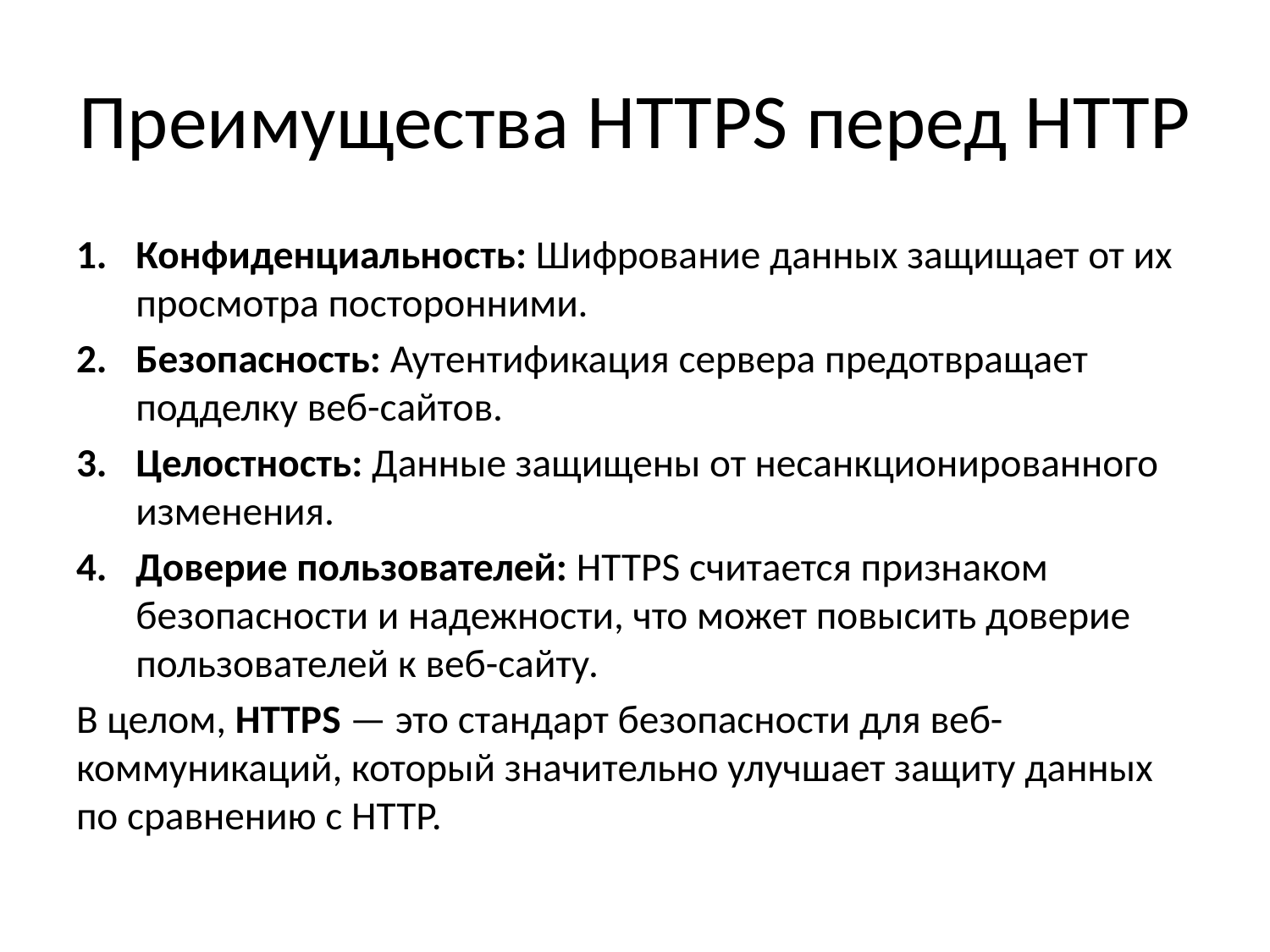

# Преимущества HTTPS перед HTTP
Конфиденциальность: Шифрование данных защищает от их просмотра посторонними.
Безопасность: Аутентификация сервера предотвращает подделку веб-сайтов.
Целостность: Данные защищены от несанкционированного изменения.
Доверие пользователей: HTTPS считается признаком безопасности и надежности, что может повысить доверие пользователей к веб-сайту.
В целом, HTTPS — это стандарт безопасности для веб-коммуникаций, который значительно улучшает защиту данных по сравнению с HTTP.